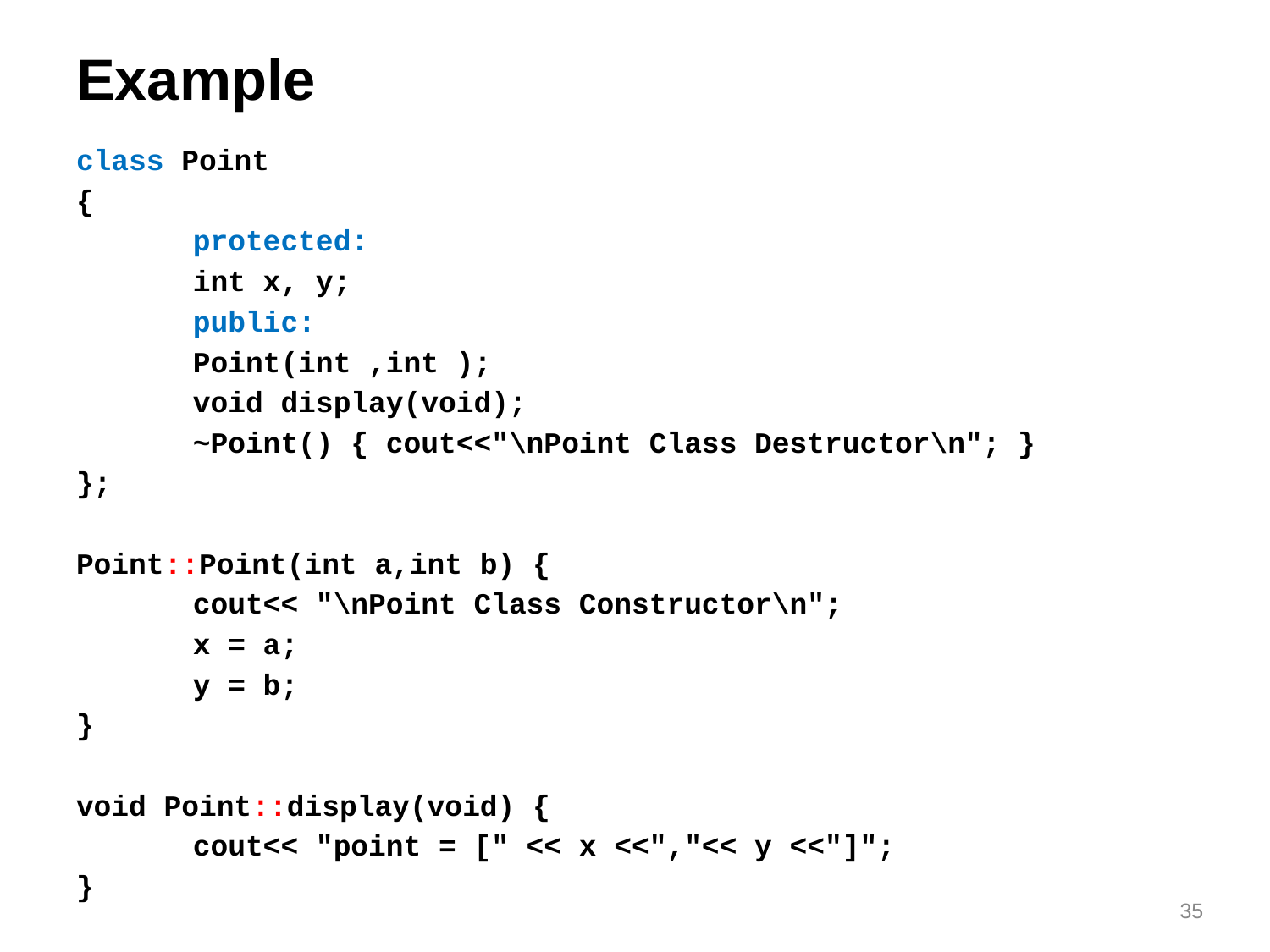

# Example
class Point
{
	protected:
			int x, y;
	public:
			Point(int ,int );
			void display(void);
			~Point() { cout<<"\nPoint Class Destructor\n"; }
};

Point::Point(int a,int b) {
	cout<< "\nPoint Class Constructor\n";
	x = a;
	y = b;
}

void Point::display(void) {
	cout<< "point = [" << x <<","<< y <<"]";
}
35